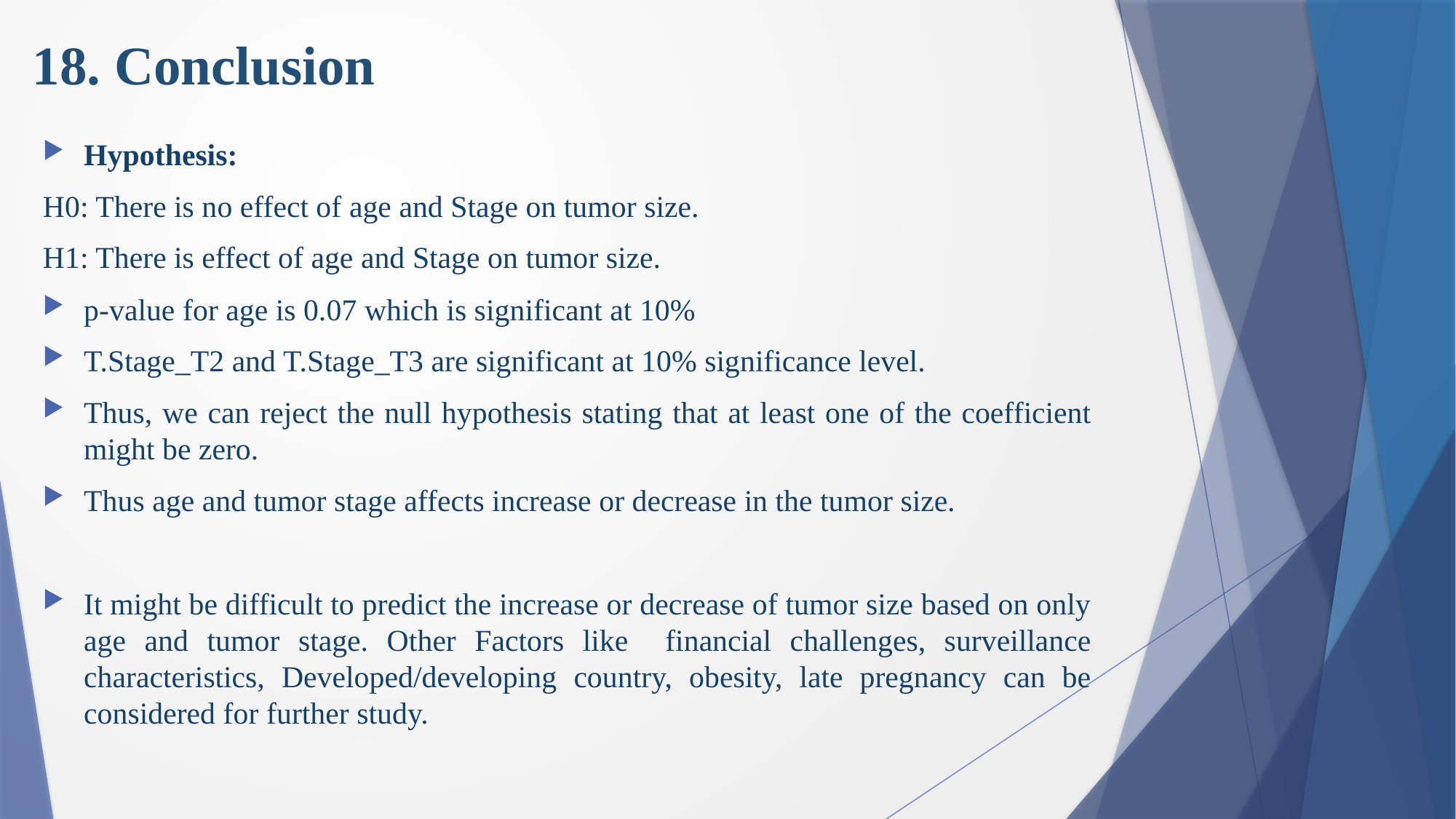

# 18. Conclusion
Hypothesis:
H0: There is no effect of age and Stage on tumor size.
H1: There is effect of age and Stage on tumor size.
p-value for age is 0.07 which is significant at 10%
T.Stage_T2 and T.Stage_T3 are significant at 10% significance level.
Thus, we can reject the null hypothesis stating that at least one of the coefficient might be zero.
Thus age and tumor stage affects increase or decrease in the tumor size.

It might be difficult to predict the increase or decrease of tumor size based on only age and tumor stage. Other Factors like  financial challenges, surveillance characteristics, Developed/developing country, obesity, late pregnancy can be considered for further study.